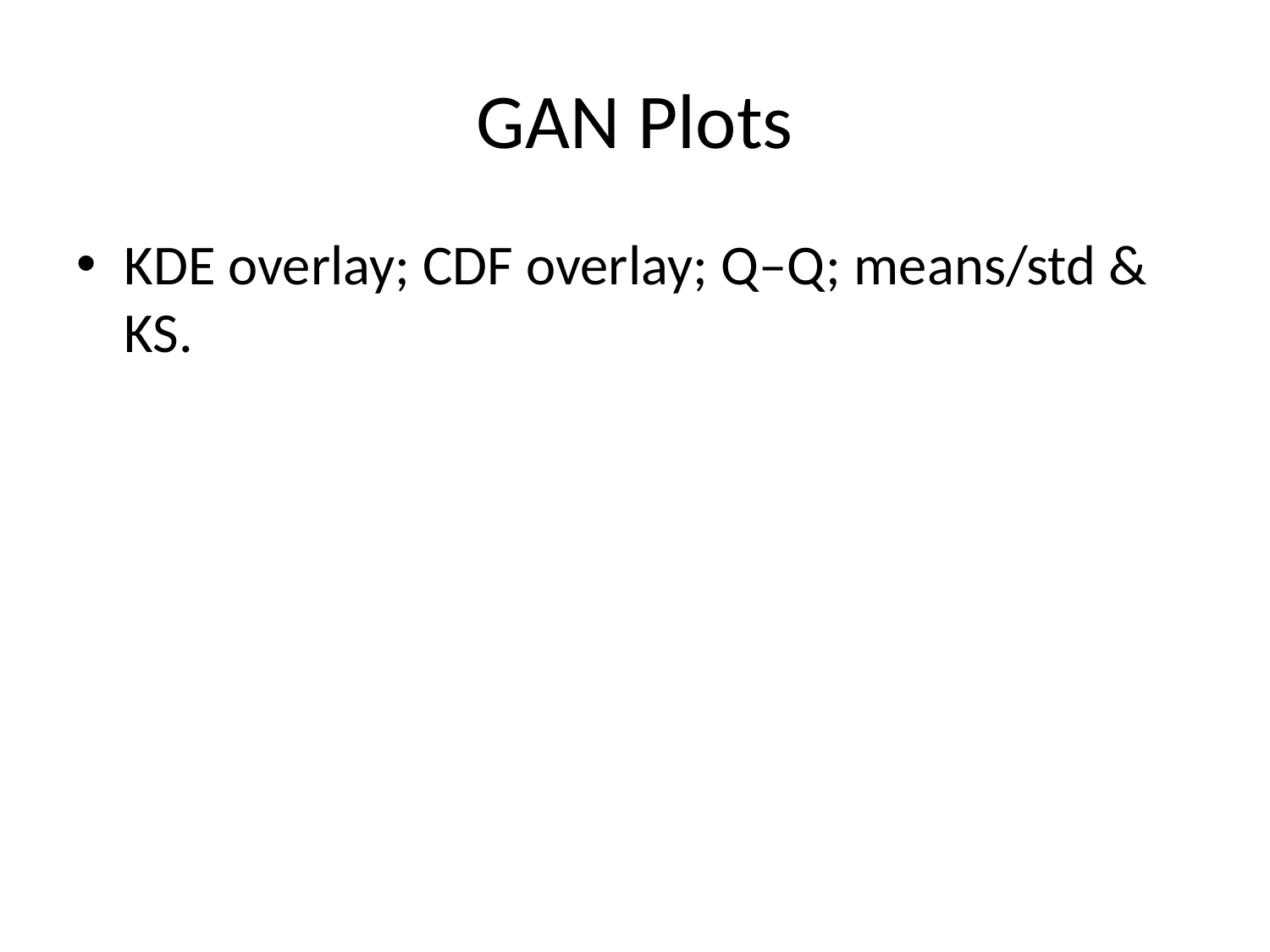

# GAN Plots
KDE overlay; CDF overlay; Q–Q; means/std & KS.